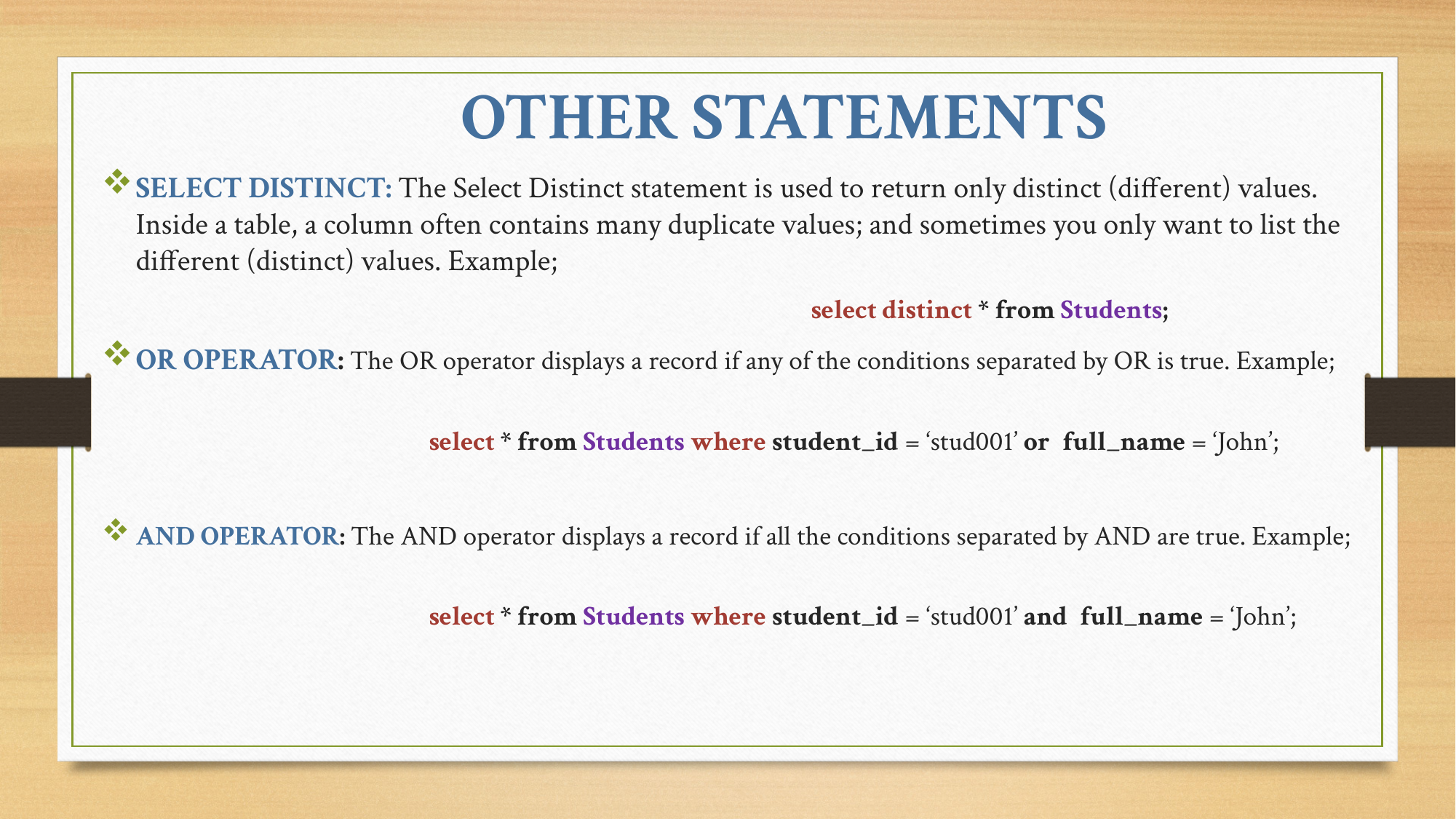

OTHER STATEMENTS
SELECT DISTINCT: The Select Distinct statement is used to return only distinct (different) values. Inside a table, a column often contains many duplicate values; and sometimes you only want to list the different (distinct) values. Example;
						select distinct * from Students;
OR OPERATOR: The OR operator displays a record if any of the conditions separated by OR is true. Example;
			select * from Students where student_id = ‘stud001’ or  full_name = ‘John’;

AND OPERATOR: The AND operator displays a record if all the conditions separated by AND are true. Example;
			select * from Students where student_id = ‘stud001’ and  full_name = ‘John’;